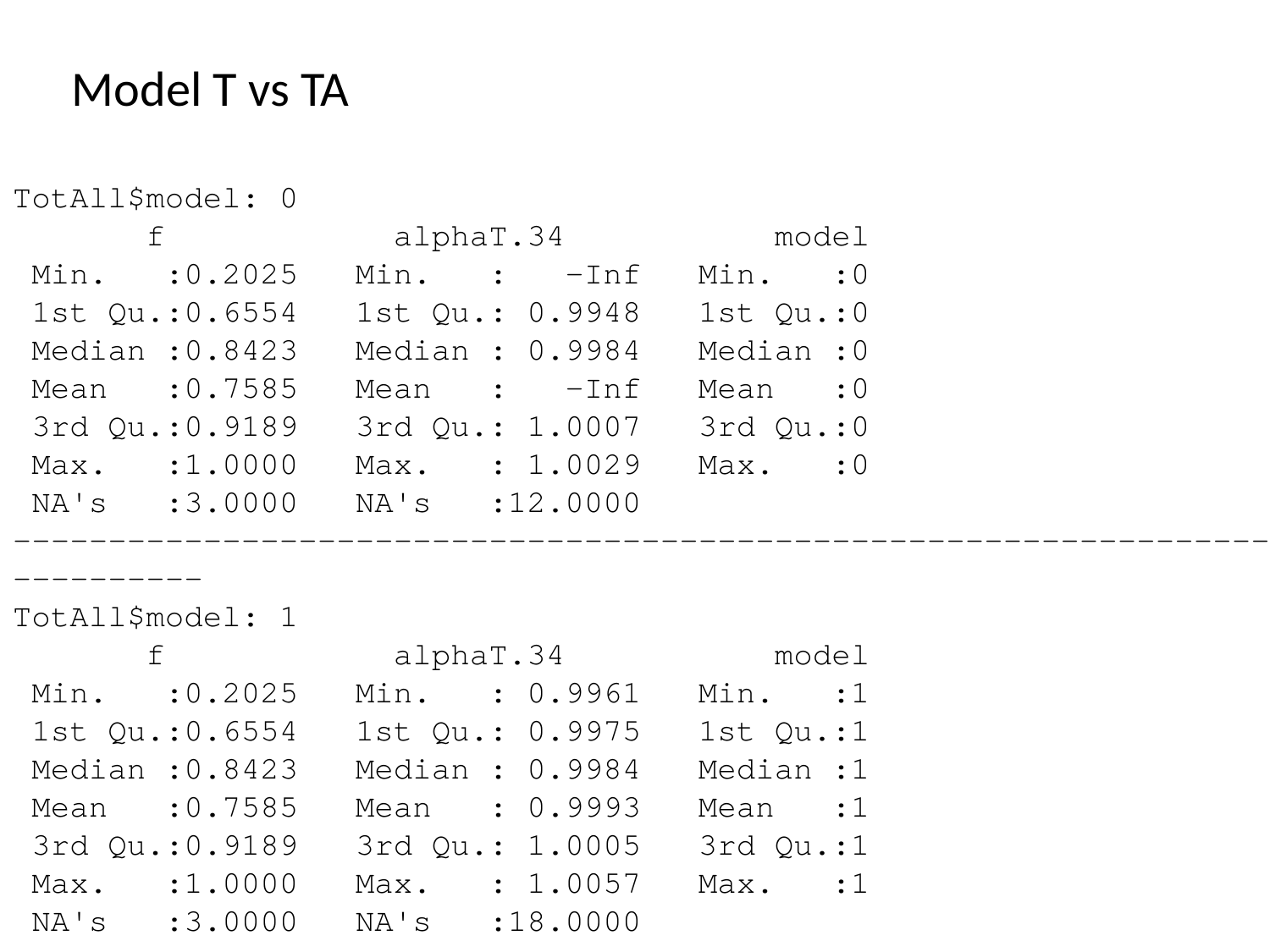

Model T vs TA
TotAll$model: 0
       f            alphaT.34           model
 Min.   :0.2025   Min.   :   -Inf   Min.   :0
 1st Qu.:0.6554   1st Qu.: 0.9948   1st Qu.:0
 Median :0.8423   Median : 0.9984   Median :0
 Mean   :0.7585   Mean   :   -Inf   Mean   :0
 3rd Qu.:0.9189   3rd Qu.: 1.0007   3rd Qu.:0
 Max.   :1.0000   Max.   : 1.0029   Max.   :0
 NA's   :3.0000   NA's   :12.0000
----------------------------------------------------------------------------
TotAll$model: 1
       f            alphaT.34           model
 Min.   :0.2025   Min.   : 0.9961   Min.   :1
 1st Qu.:0.6554   1st Qu.: 0.9975   1st Qu.:1
 Median :0.8423   Median : 0.9984   Median :1
 Mean   :0.7585   Mean   : 0.9993   Mean   :1
 3rd Qu.:0.9189   3rd Qu.: 1.0005   3rd Qu.:1
 Max.   :1.0000   Max.   : 1.0057   Max.   :1
 NA's   :3.0000   NA's   :18.0000